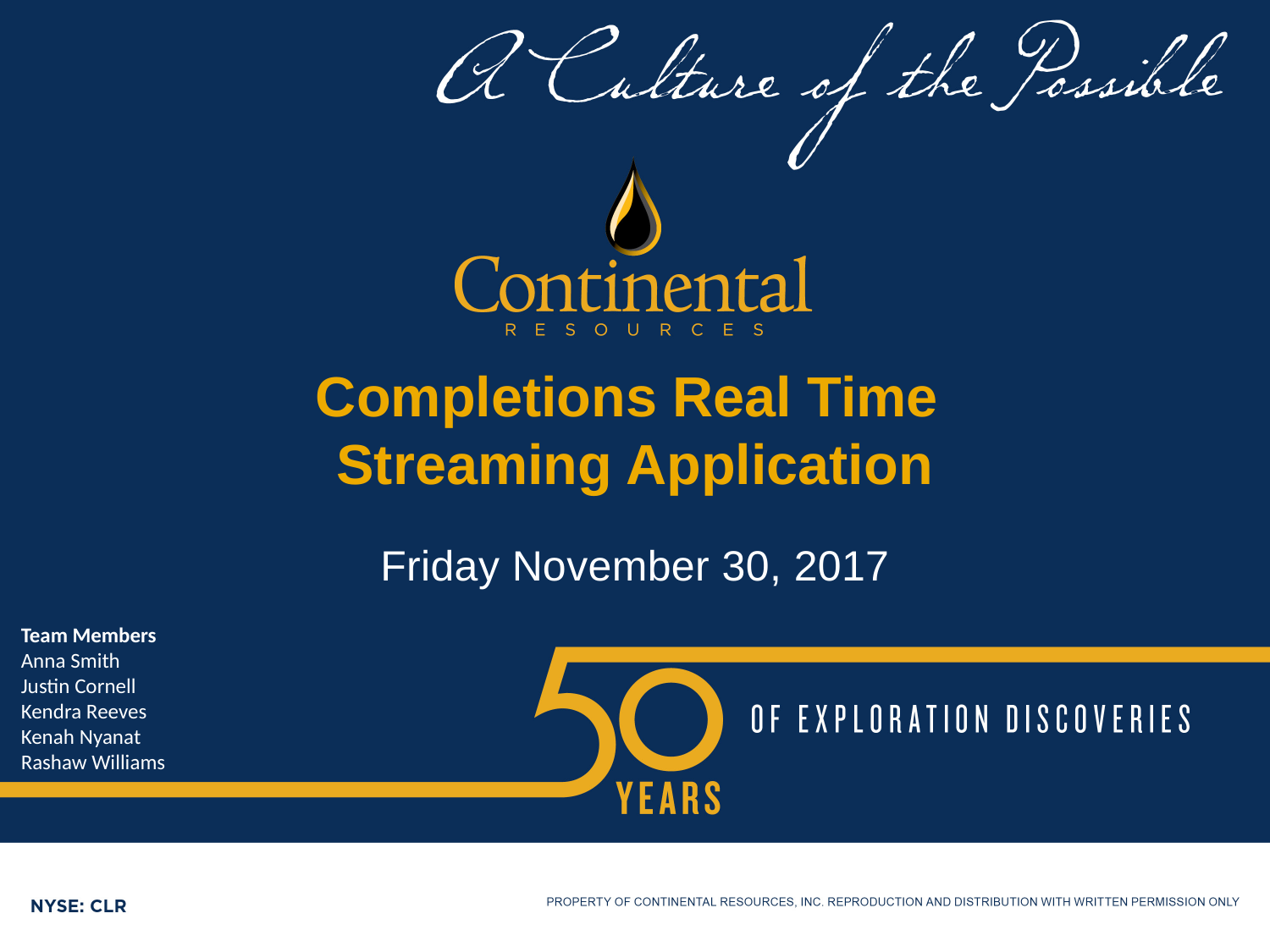

# Completions Real Time Streaming Application
Friday November 30, 2017
Team Members
Anna Smith
Justin Cornell
Kendra Reeves
Kenah Nyanat
Rashaw Williams